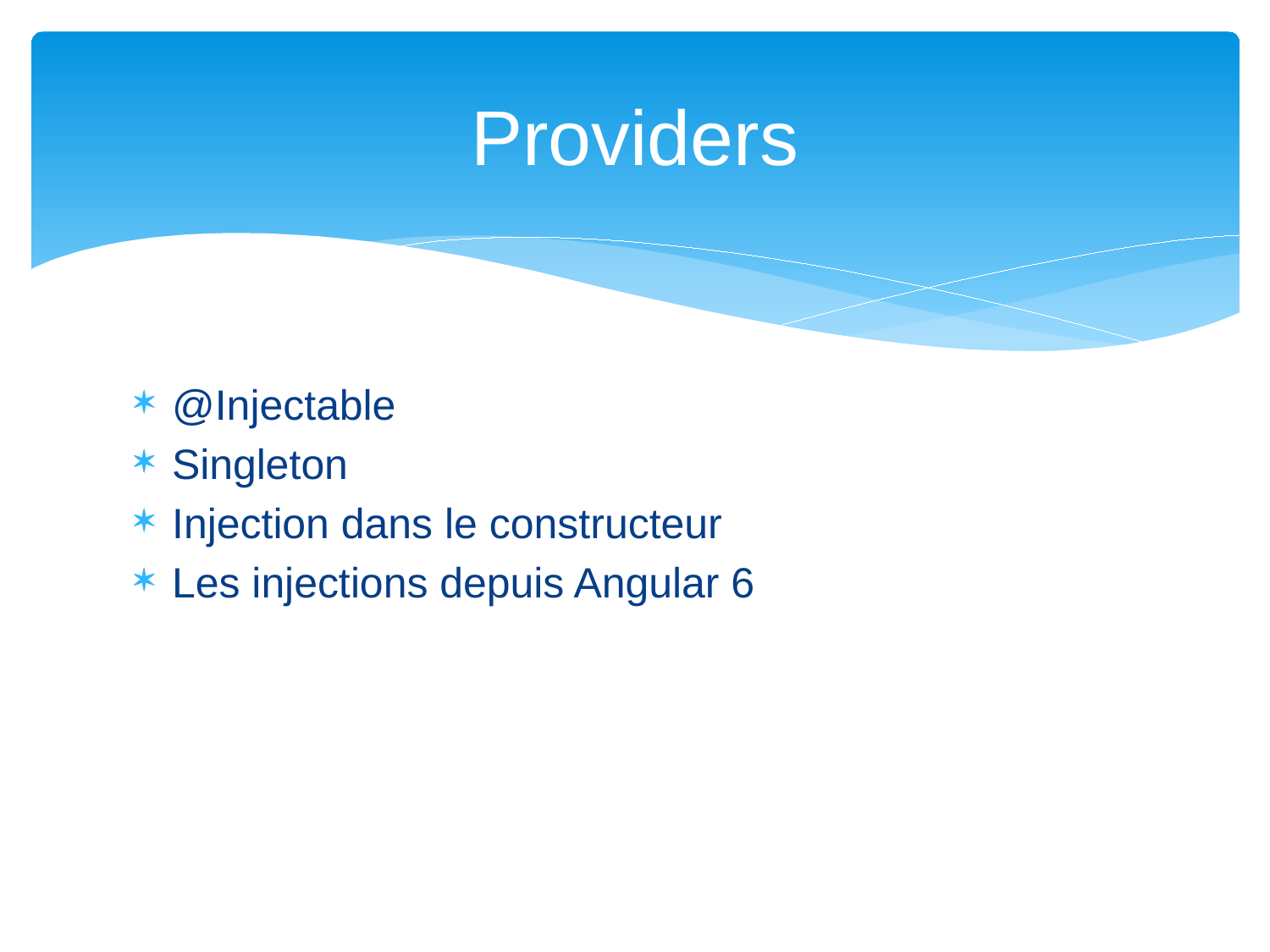

# Providers
@Injectable
Singleton
Injection dans le constructeur
Les injections depuis Angular 6